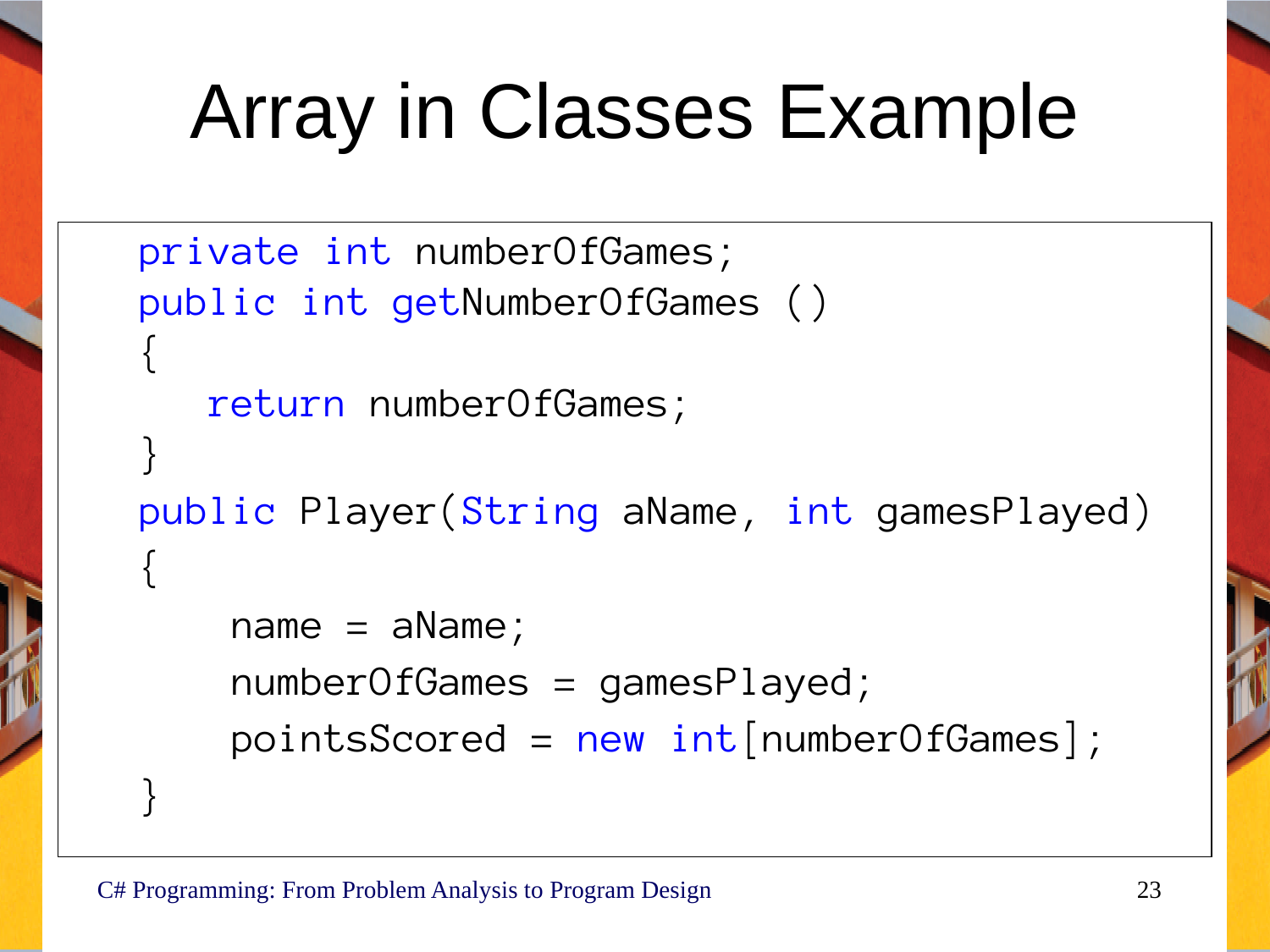

# Array in Classes Example
   private int numberOfGames;
   public int getNumberOfGames ()
   {
      return numberOfGames;
   }
   public Player(String aName, int gamesPlayed)
   {
       name = aName;
       numberOfGames = gamesPlayed;
       pointsScored = new int[numberOfGames];
   }

C# Programming: From Problem Analysis to Program Design

23